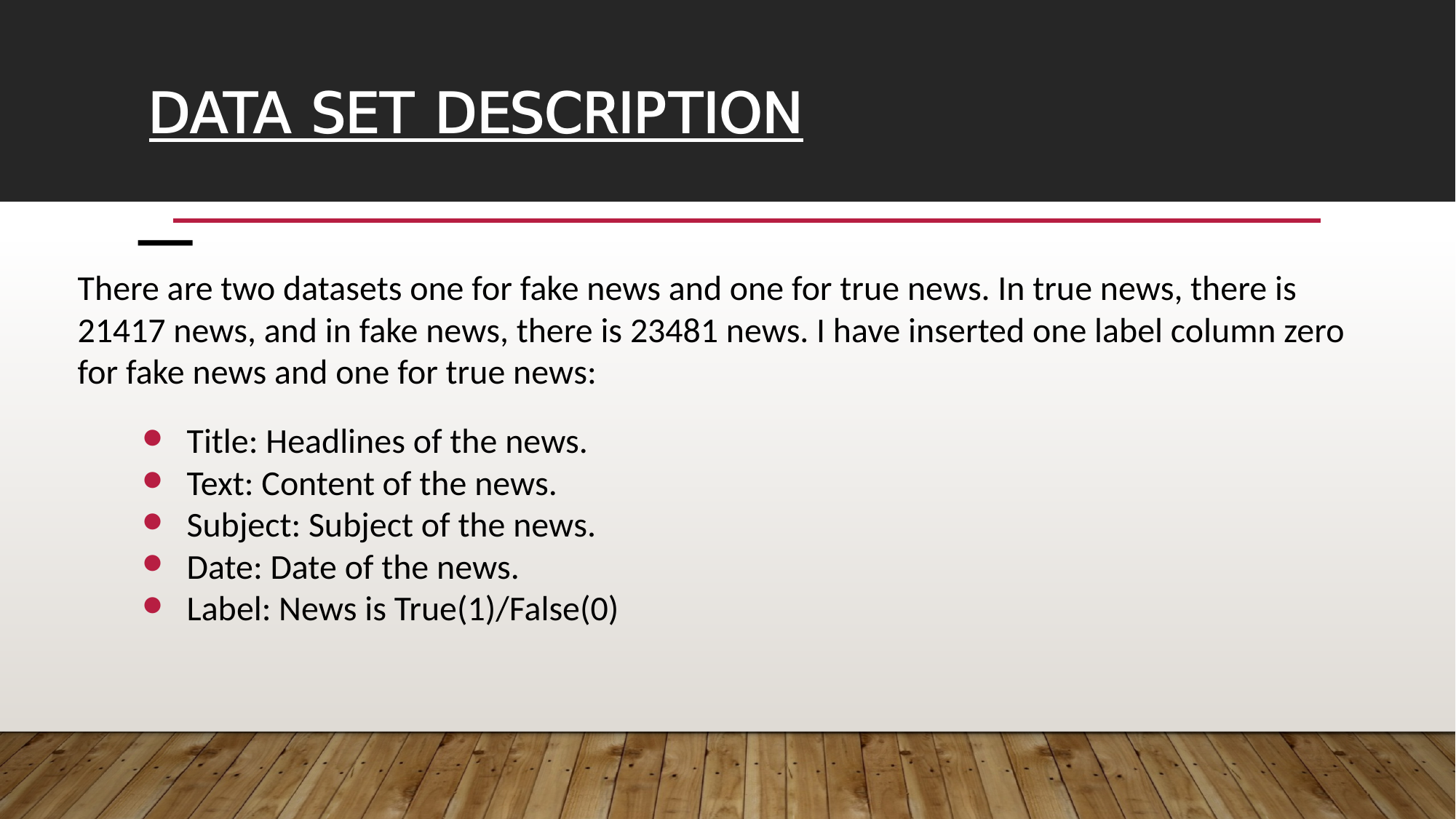

# Data Set Description

There are two datasets one for fake news and one for true news. In true news, there is 21417 news, and in fake news, there is 23481 news. I have inserted one label column zero for fake news and one for true news:
Title: Headlines of the news.
Text: Content of the news.
Subject: Subject of the news.
Date: Date of the news.
Label: News is True(1)/False(0)